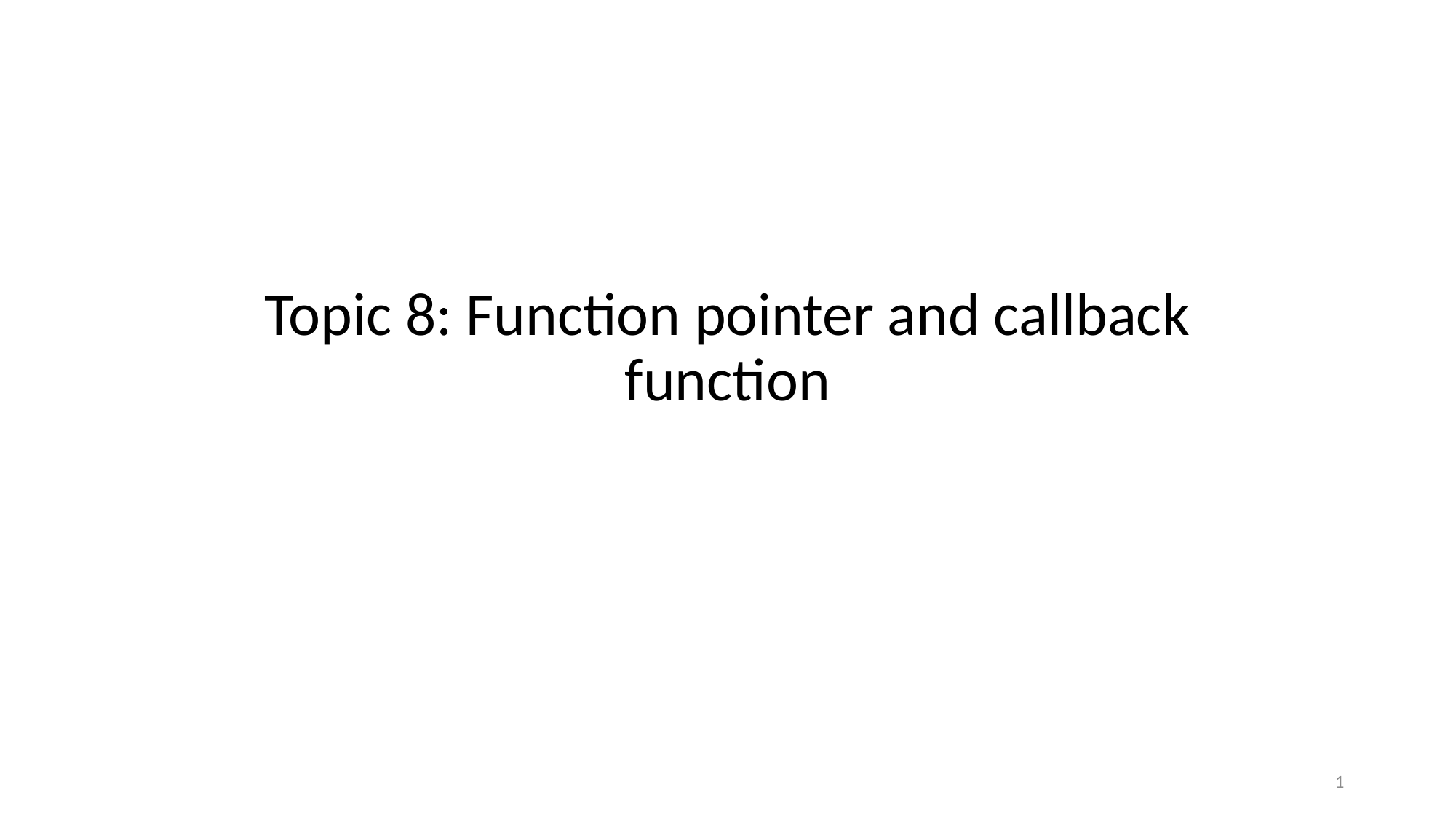

# Topic 8: Function pointer and callback function

1